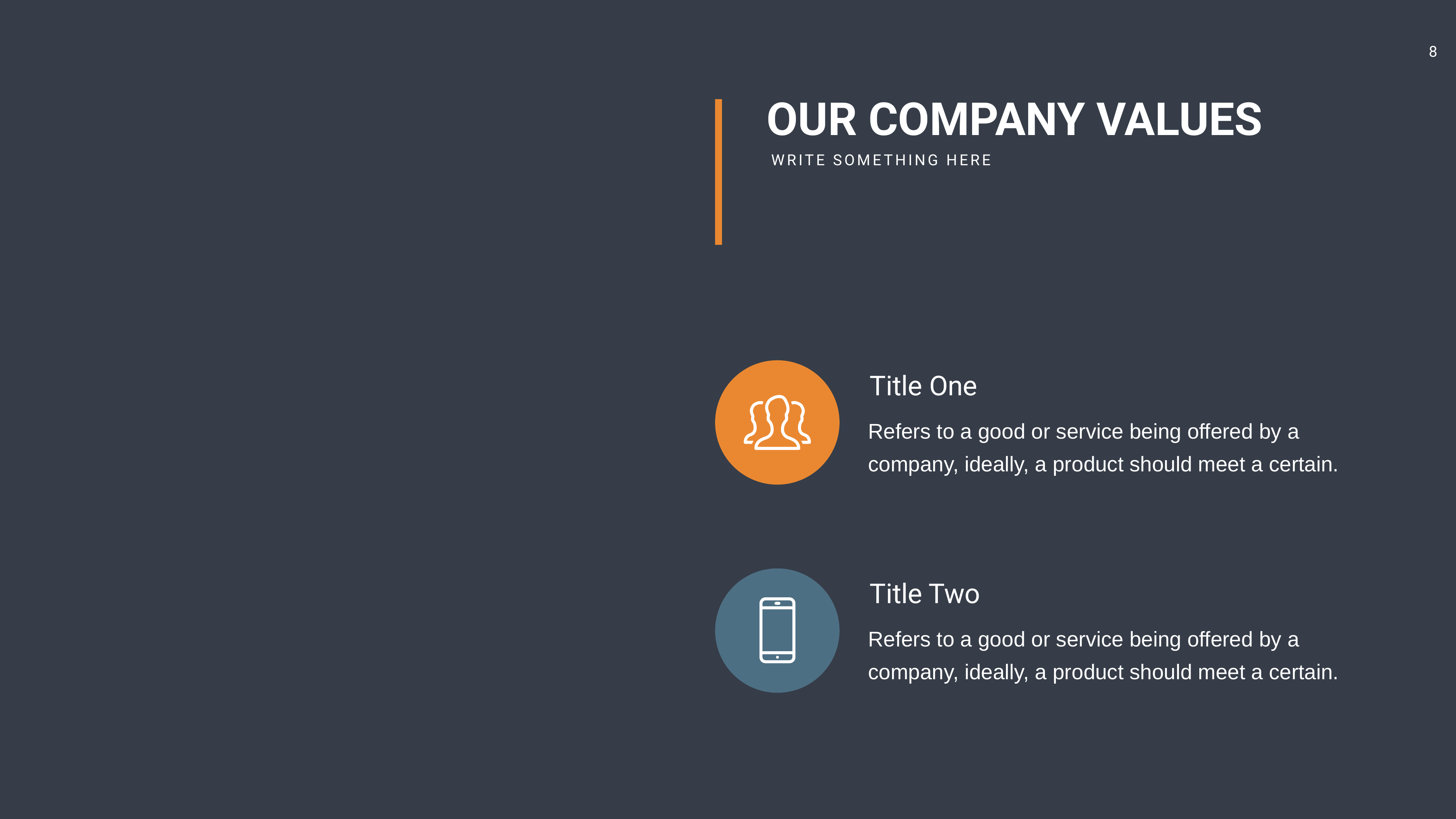

OUR COMPANY VALUES

WRITE SOMETHING HERE

Title One

Refers to a good or service being offered by a company, ideally, a product should meet a certain.

Title Two

Refers to a good or service being offered by a company, ideally, a product should meet a certain.